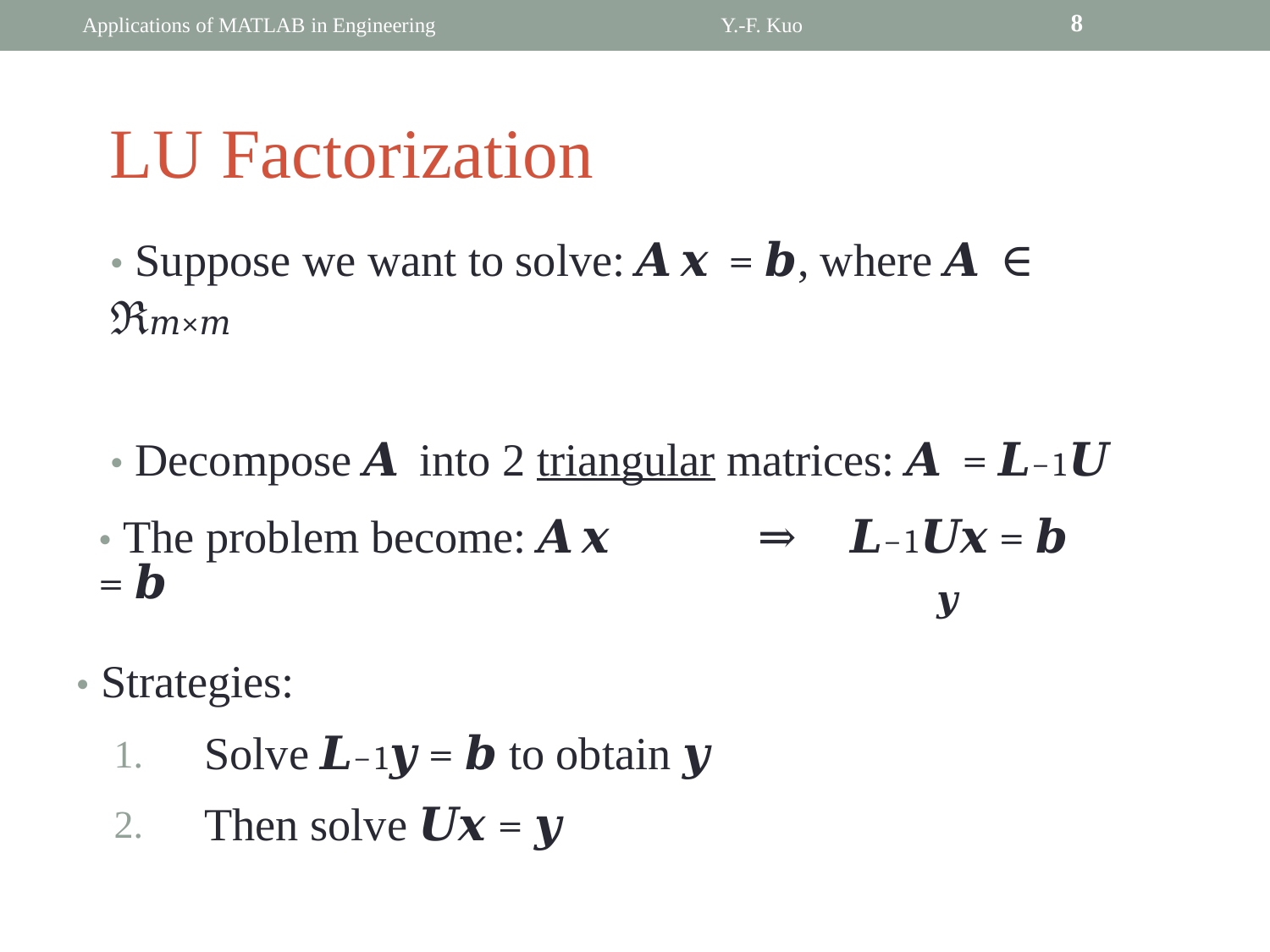

8
Applications of MATLAB in Engineering
Y.-F. Kuo

LU Factorization

• Suppose we want to solve: 𝑨𝒙 = 𝒃, where 𝑨 ∈ ℜ𝑚×𝑚

• Decompose 𝑨 into 2 triangular matrices: 𝑨 = 𝑳−1𝑼
𝑳−1𝑼𝒙 = 𝒃
• The problem become: 𝑨𝒙 = 𝒃
⇒
	𝒚

• Strategies:
Solve 𝑳−1𝒚 = 𝒃 to obtain 𝒚

Then solve 𝑼𝒙 = 𝒚
1.

2.